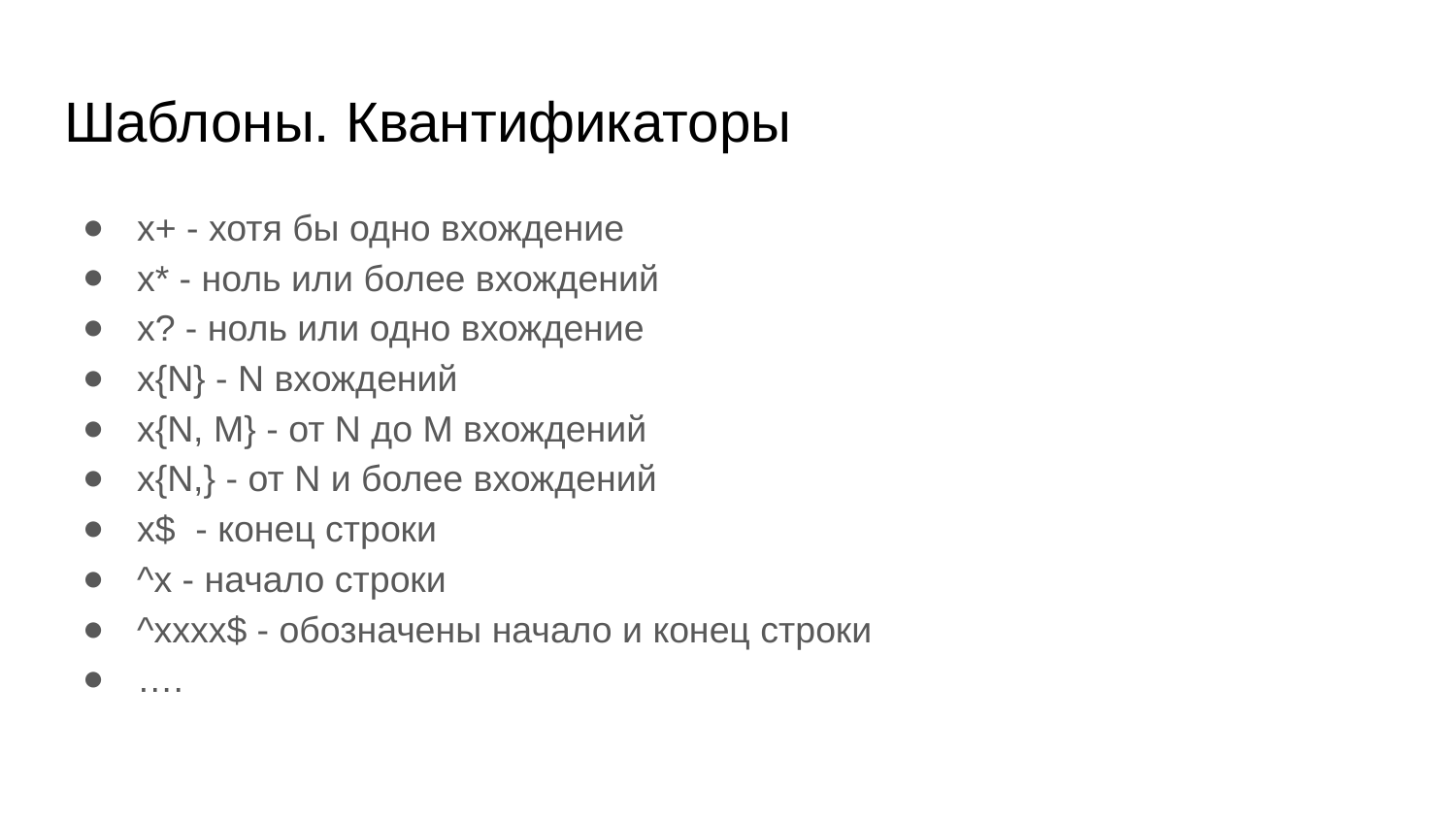

# Шаблоны. Квантификаторы
x+ - хотя бы одно вхождение
x* - ноль или более вхождений
x? - ноль или одно вхождение
x{N} - N вхождений
x{N, M} - от N до M вхождений
x{N,} - от N и более вхождений
x$  - конец строки
^x - начало строки
^xxxx$ - обозначены начало и конец строки
….